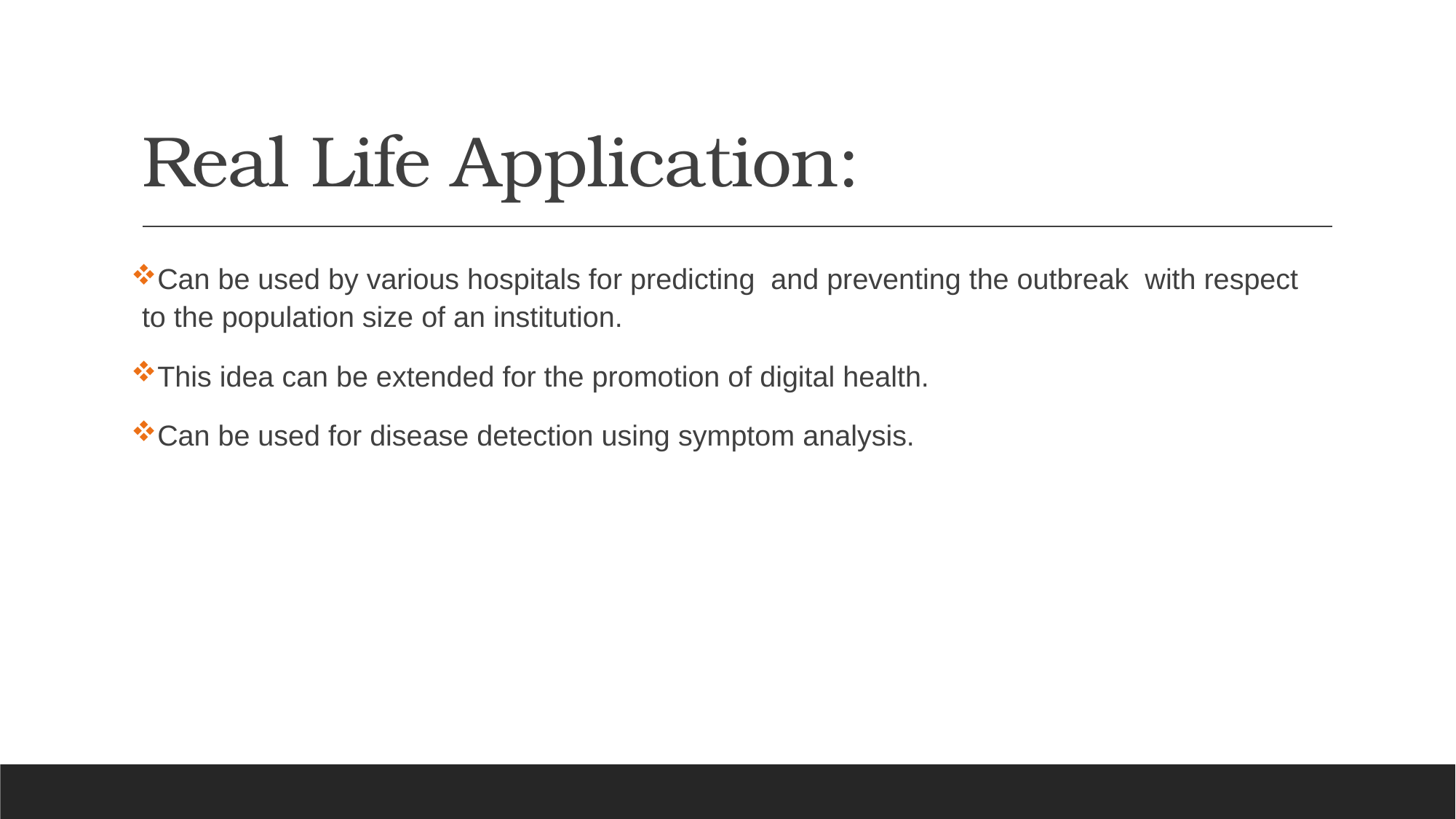

# Real Life Application:
Can be used by various hospitals for predicting  and preventing the outbreak  with respect to the population size of an institution.
This idea can be extended for the promotion of digital health.
Can be used for disease detection using symptom analysis.